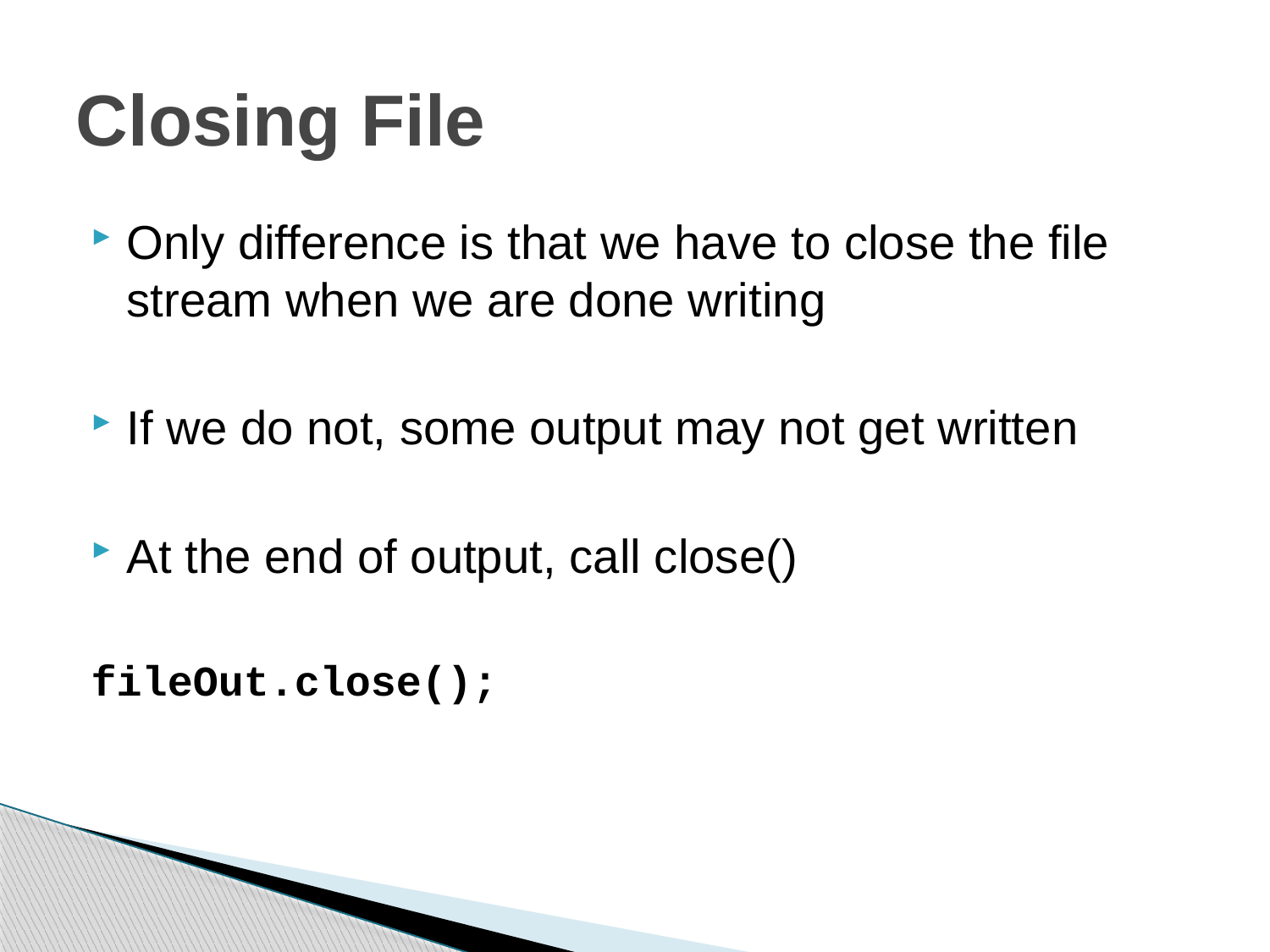

# Closing File
Only difference is that we have to close the file stream when we are done writing

If we do not, some output may not get written

At the end of output, call close()

fileOut.close();